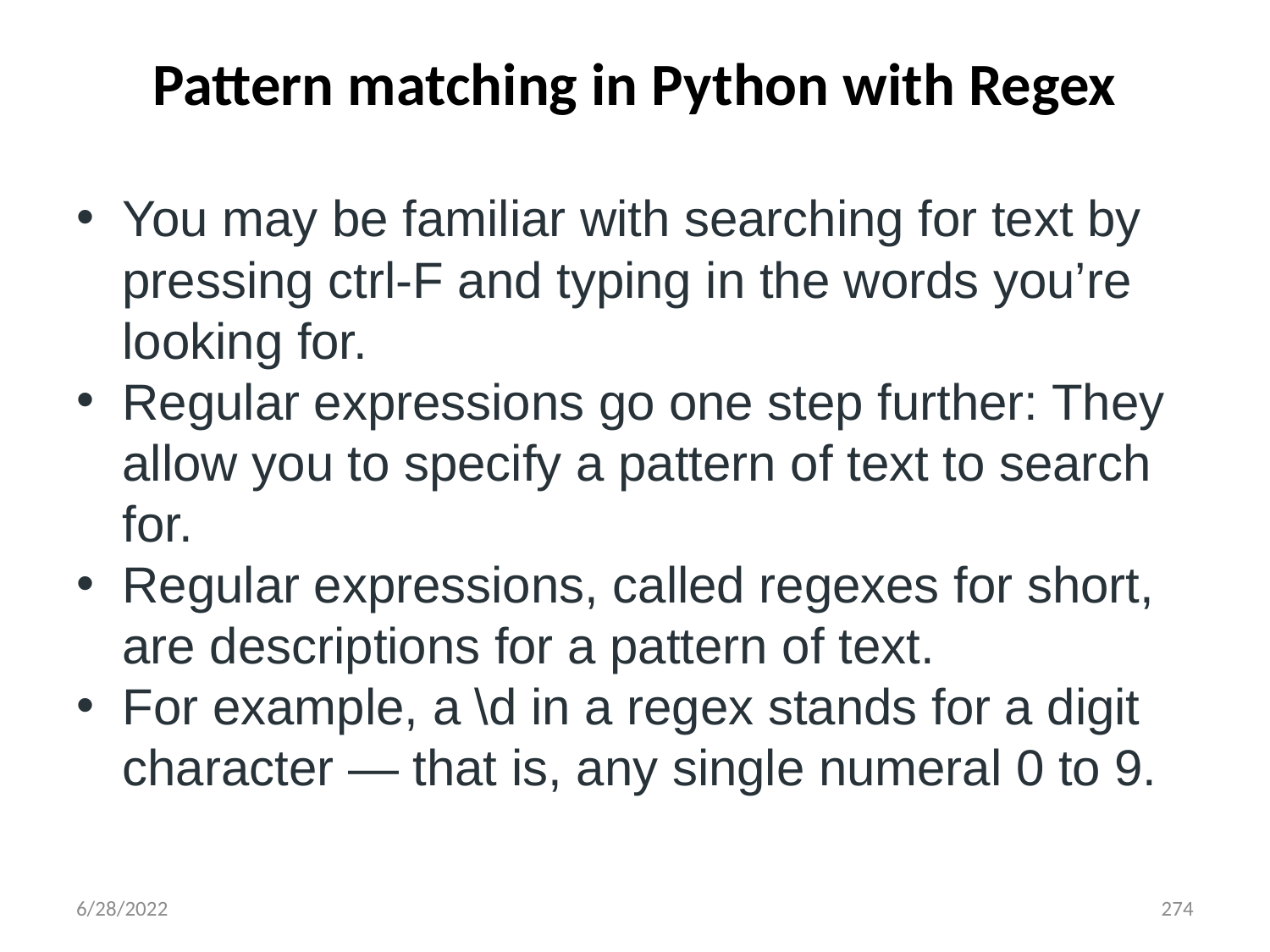

# Pattern matching in Python with Regex
You may be familiar with searching for text by pressing ctrl-F and typing in the words you’re looking for.
Regular expressions go one step further: They allow you to specify a pattern of text to search for.
Regular expressions, called regexes for short, are descriptions for a pattern of text.
For example, a \d in a regex stands for a digit character — that is, any single numeral 0 to 9.

6/28/2022
274